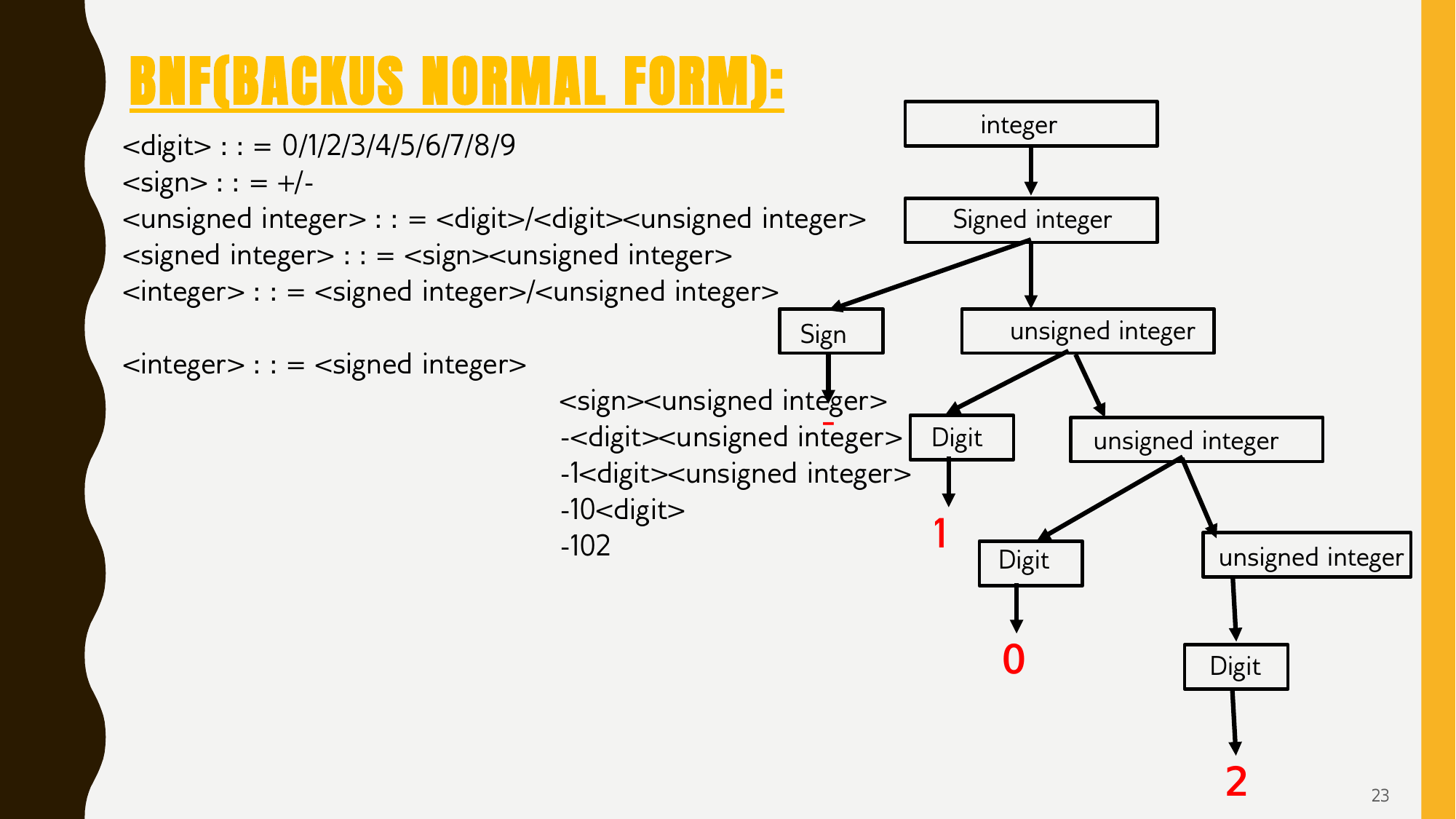

# BNF(Backus Normal Form):
integer

<digit> : : = 0/1/2/3/4/5/6/7/8/9
<sign> : : = +/-
<unsigned integer> : : = <digit>/<digit><unsigned integer>
<signed integer> : : = <sign><unsigned integer>
<integer> : : = <signed integer>/<unsigned integer>

<integer> : : = <signed integer>
				<sign><unsigned integer>
				-<digit><unsigned integer>
				-1<digit><unsigned integer>
				-10<digit>
				-102

Signed integer

unsigned integer

Sign
-
Digit

unsigned integer

1

unsigned integer
Digit

0
Digit

2
23